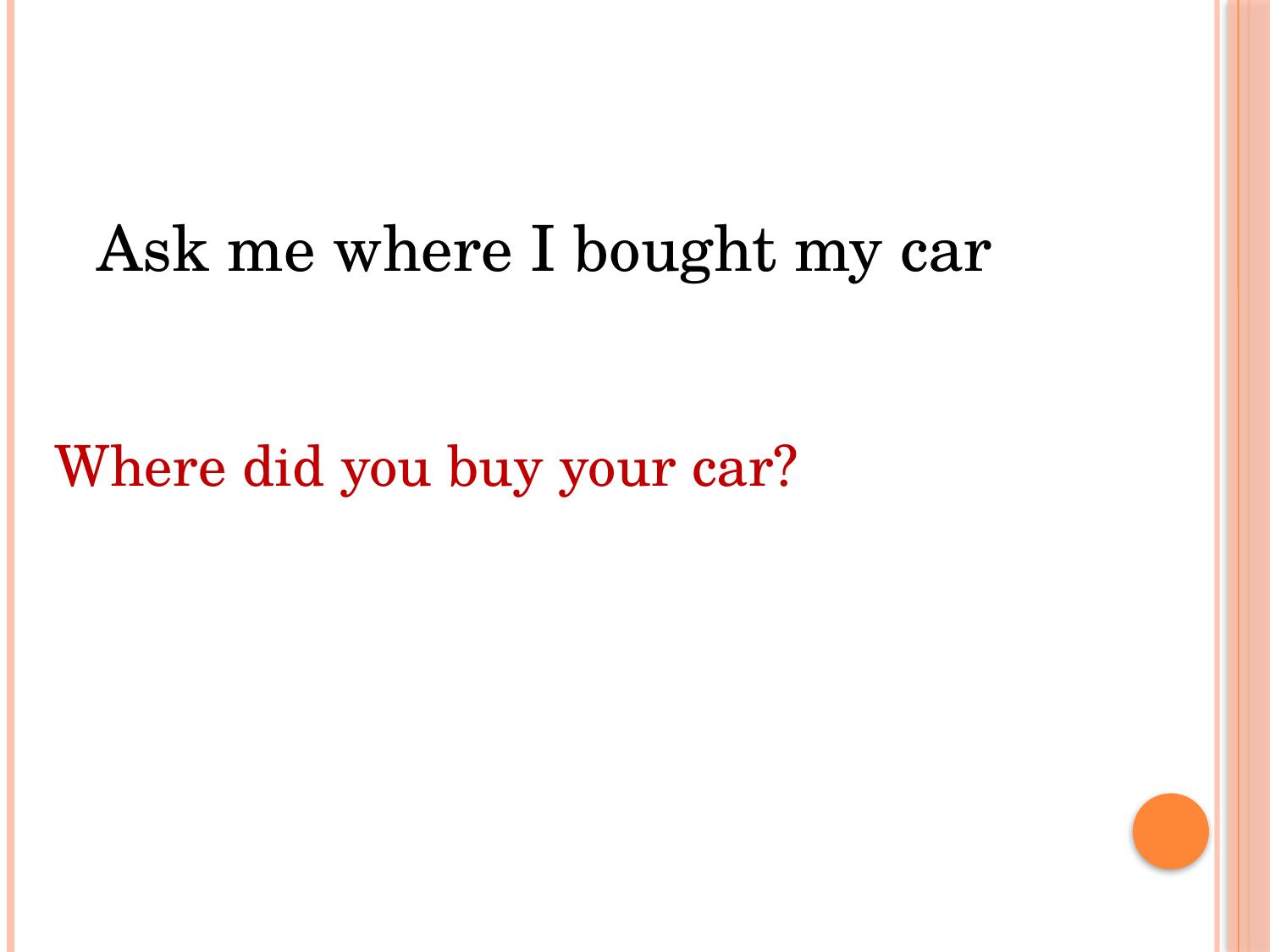

#
Ask me where I bought my car
Where did you buy your car?